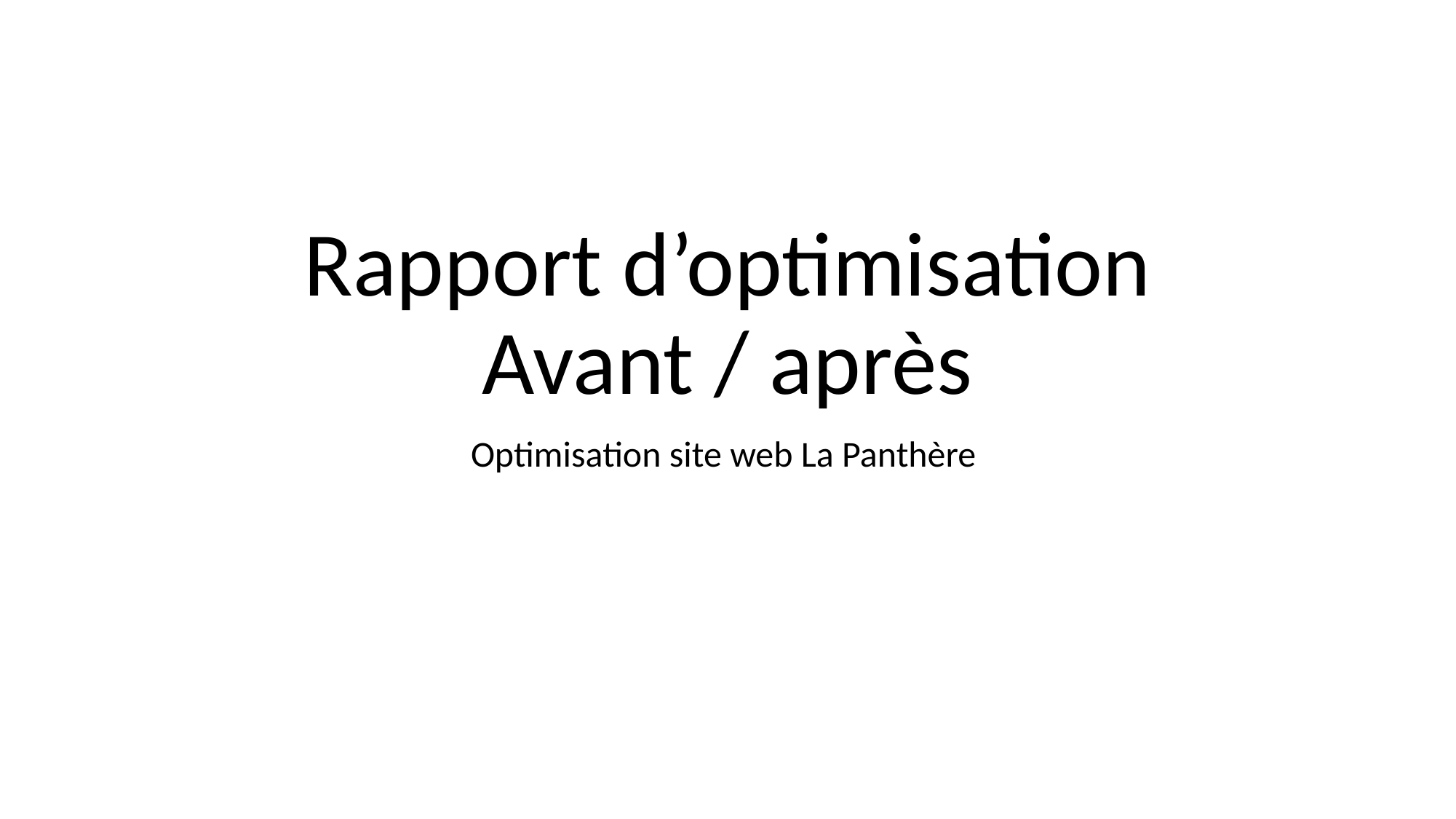

# Rapport d’optimisation Avant / après
Optimisation site web La Panthère